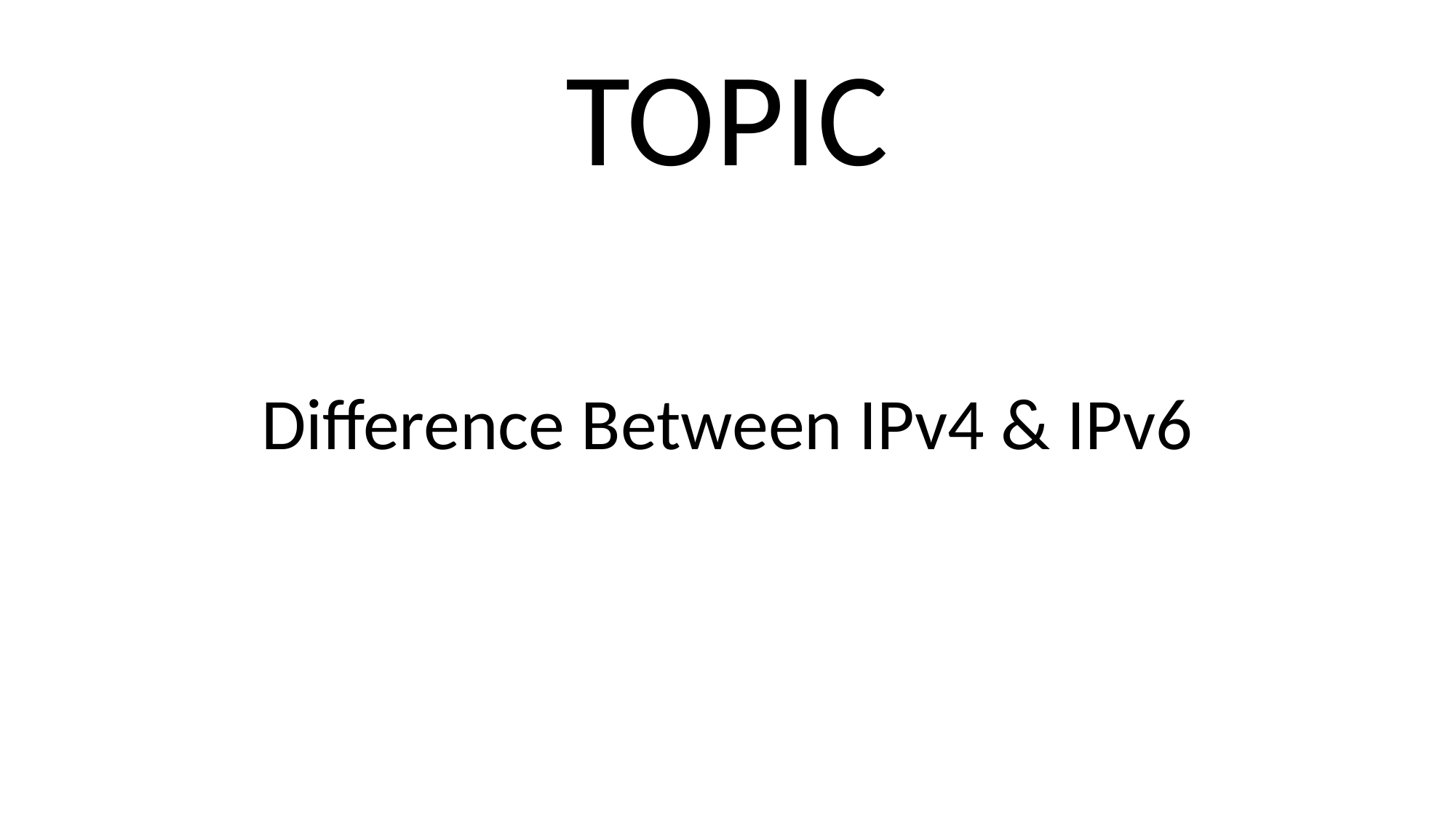

TOPIC
# Difference Between IPv4 & IPv6